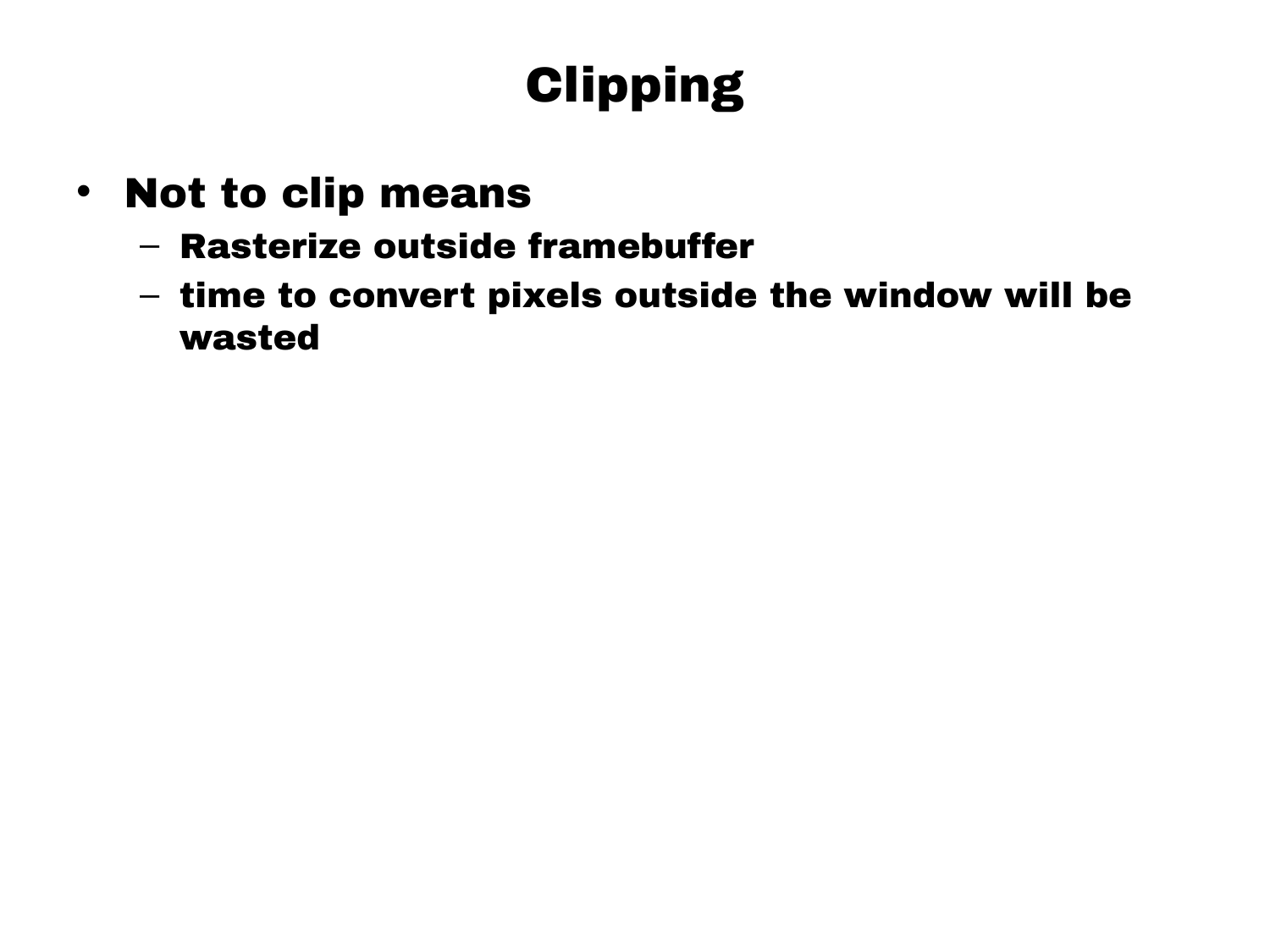

# Clipping
Not to clip means
Rasterize outside framebuffer
time to convert pixels outside the window will be wasted